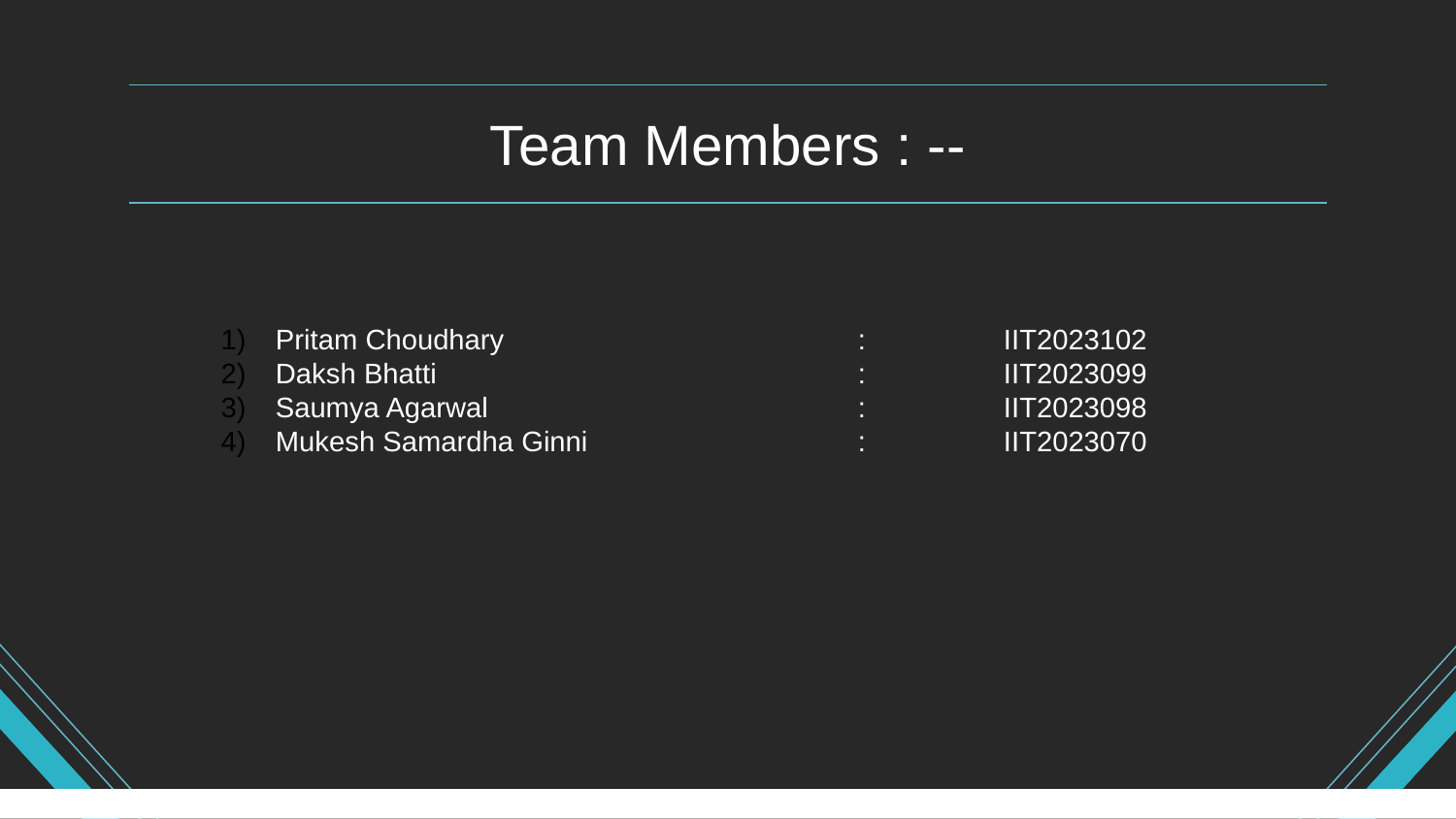

# Team Members : --
Pritam Choudhary 			:	IIT2023102
Daksh Bhatti			:	IIT2023099
Saumya Agarwal			:	IIT2023098
Mukesh Samardha Ginni		:	IIT2023070